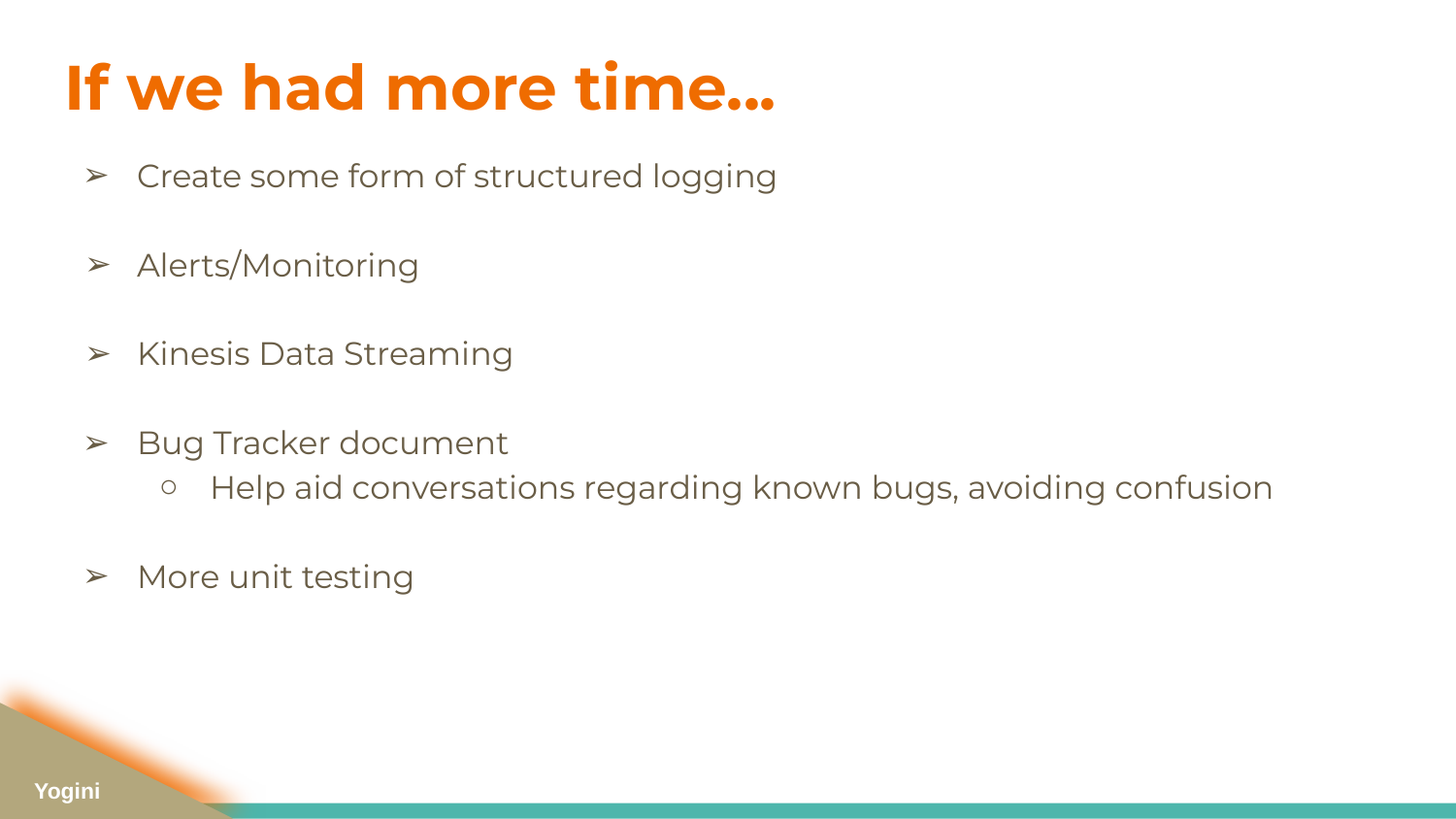

# If we had more time...

Create some form of structured logging

Alerts/Monitoring

Kinesis Data Streaming

Bug Tracker document
Help aid conversations regarding known bugs, avoiding confusion

More unit testing

Yogini